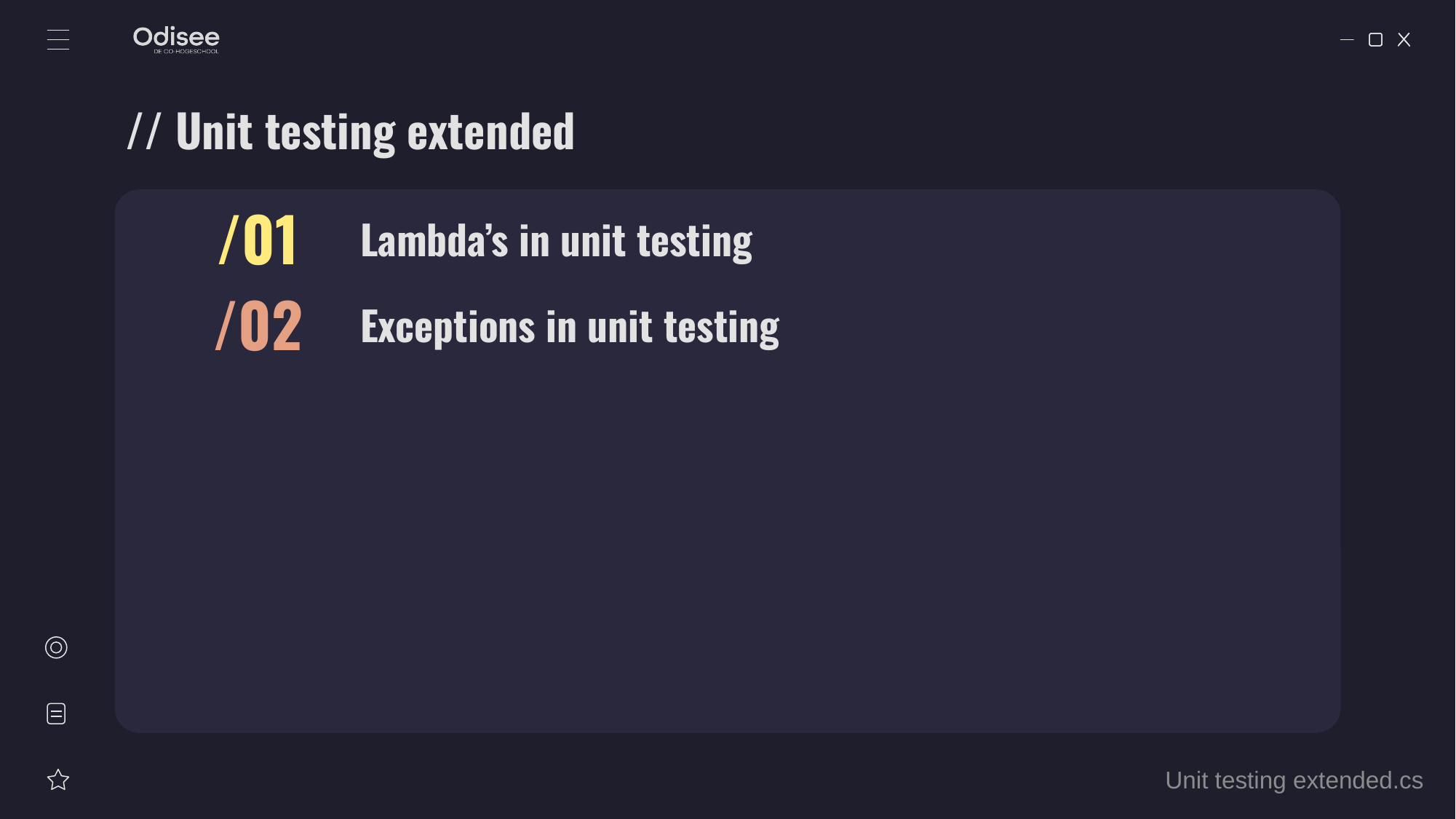

// Unit testing extended
/01
# Lambda’s in unit testing
/02
Exceptions in unit testing

Unit testing extended.cs